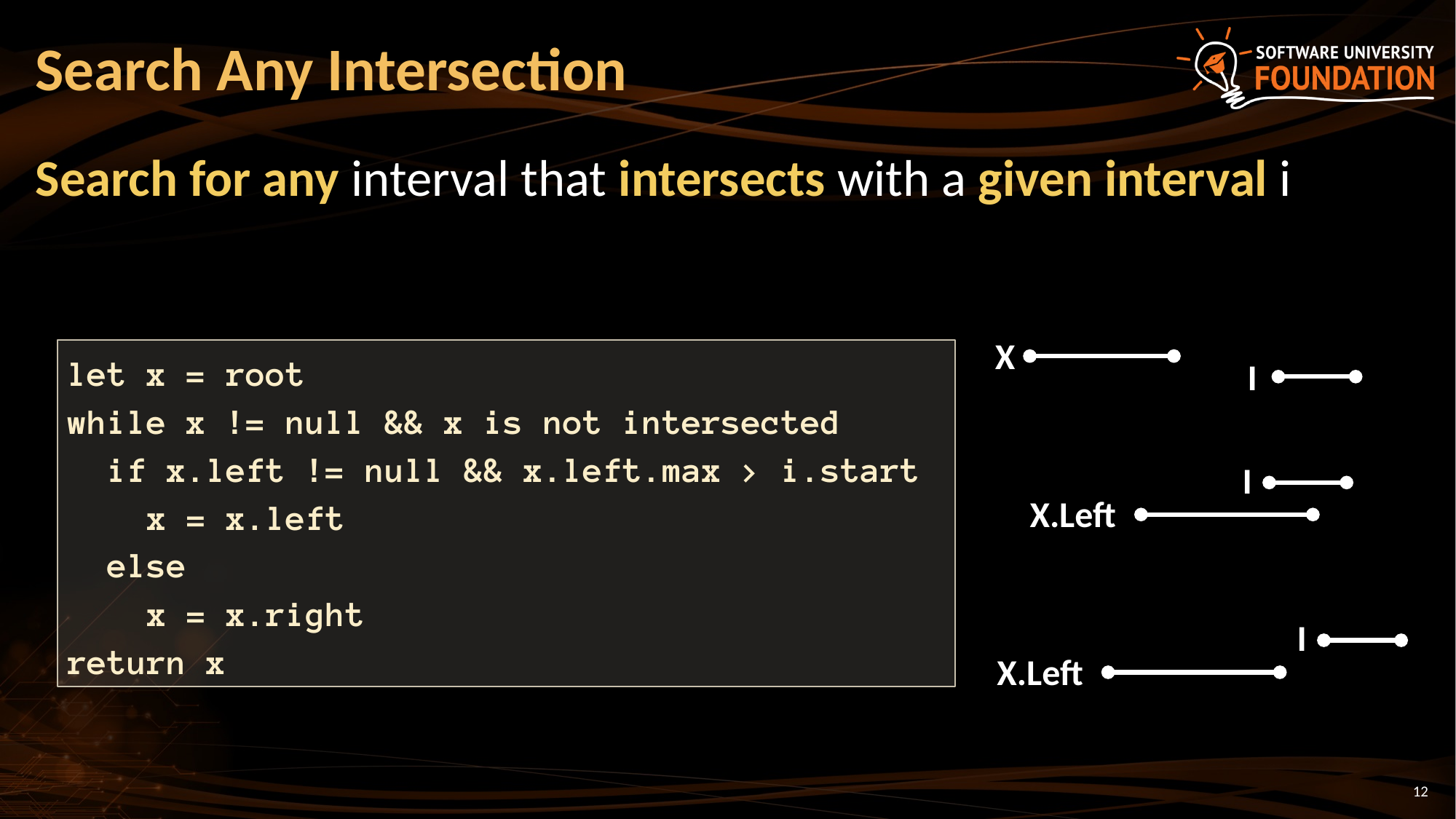

# Search Any Intersection
Search for any interval that intersects with a given interval i

X
I
let x = root
while x != null && x is not intersected
  if x.left != null && x.left.max > i.start
    x = x.left
  else
    x = x.right
return x
I
X.Left
I
X.Left
12